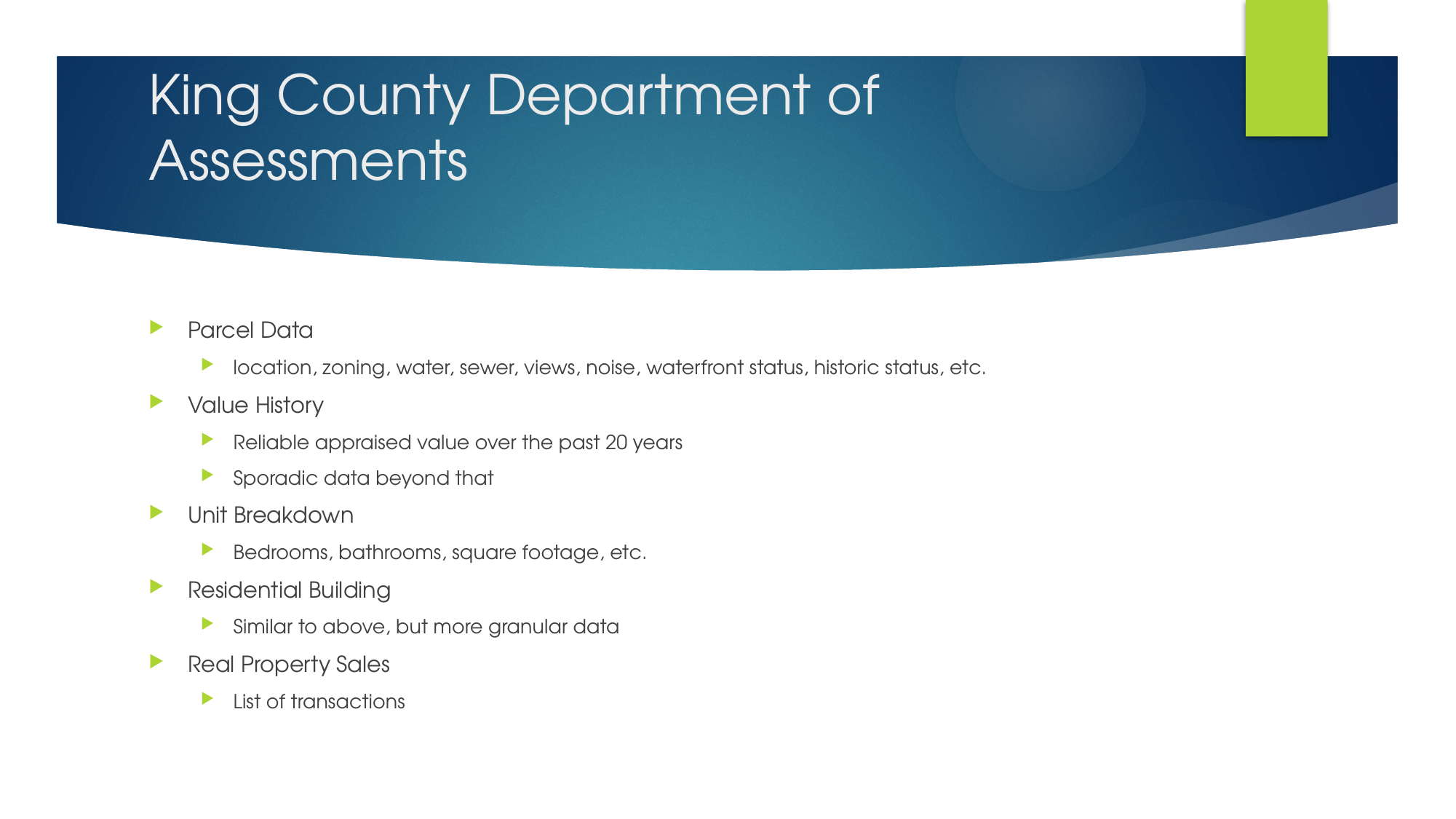

# King County Department of Assessments
Parcel Data
location, zoning, water, sewer, views, noise, waterfront status, historic status, etc.
Value History
Reliable appraised value over the past 20 years
Sporadic data beyond that
Unit Breakdown
Bedrooms, bathrooms, square footage, etc.
Residential Building
Similar to above, but more granular data
Real Property Sales
List of transactions